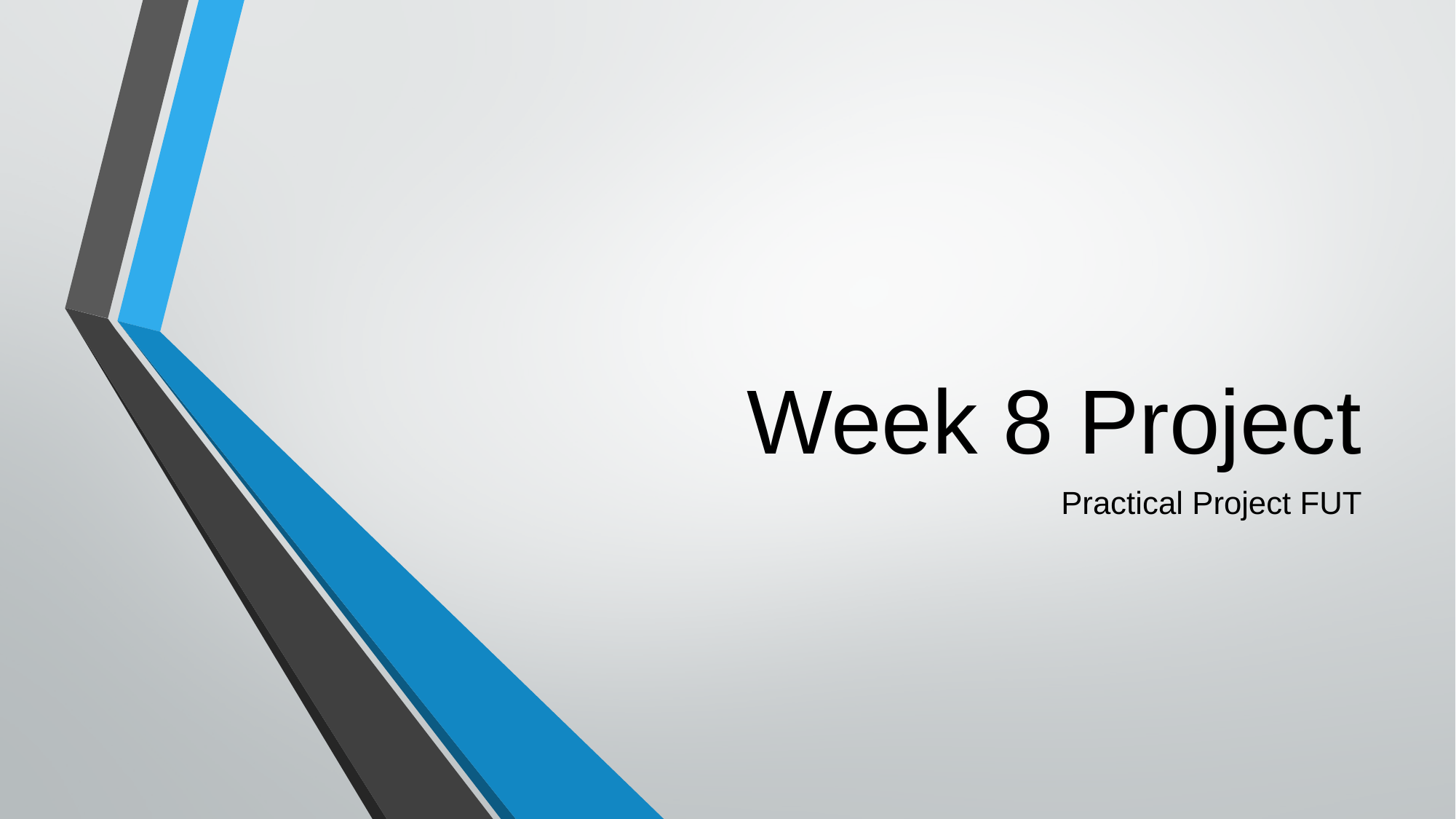

# Week 8 Project
Practical Project FUT